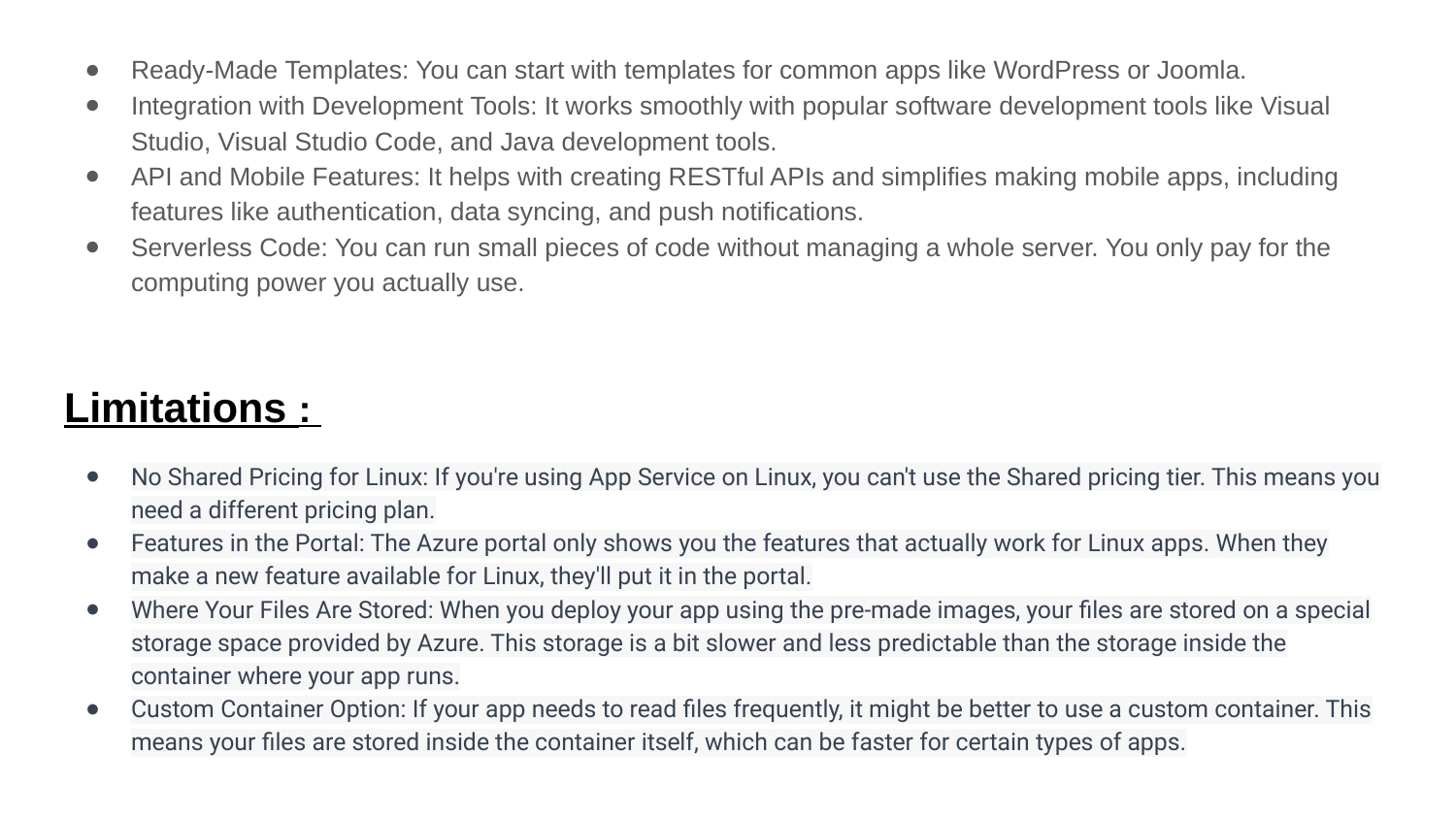

#
Ready-Made Templates: You can start with templates for common apps like WordPress or Joomla.
Integration with Development Tools: It works smoothly with popular software development tools like Visual Studio, Visual Studio Code, and Java development tools.
API and Mobile Features: It helps with creating RESTful APIs and simplifies making mobile apps, including features like authentication, data syncing, and push notifications.
Serverless Code: You can run small pieces of code without managing a whole server. You only pay for the computing power you actually use.

Limitations :
No Shared Pricing for Linux: If you're using App Service on Linux, you can't use the Shared pricing tier. This means you need a different pricing plan.
Features in the Portal: The Azure portal only shows you the features that actually work for Linux apps. When they make a new feature available for Linux, they'll put it in the portal.
Where Your Files Are Stored: When you deploy your app using the pre-made images, your files are stored on a special storage space provided by Azure. This storage is a bit slower and less predictable than the storage inside the container where your app runs.
Custom Container Option: If your app needs to read files frequently, it might be better to use a custom container. This means your files are stored inside the container itself, which can be faster for certain types of apps.